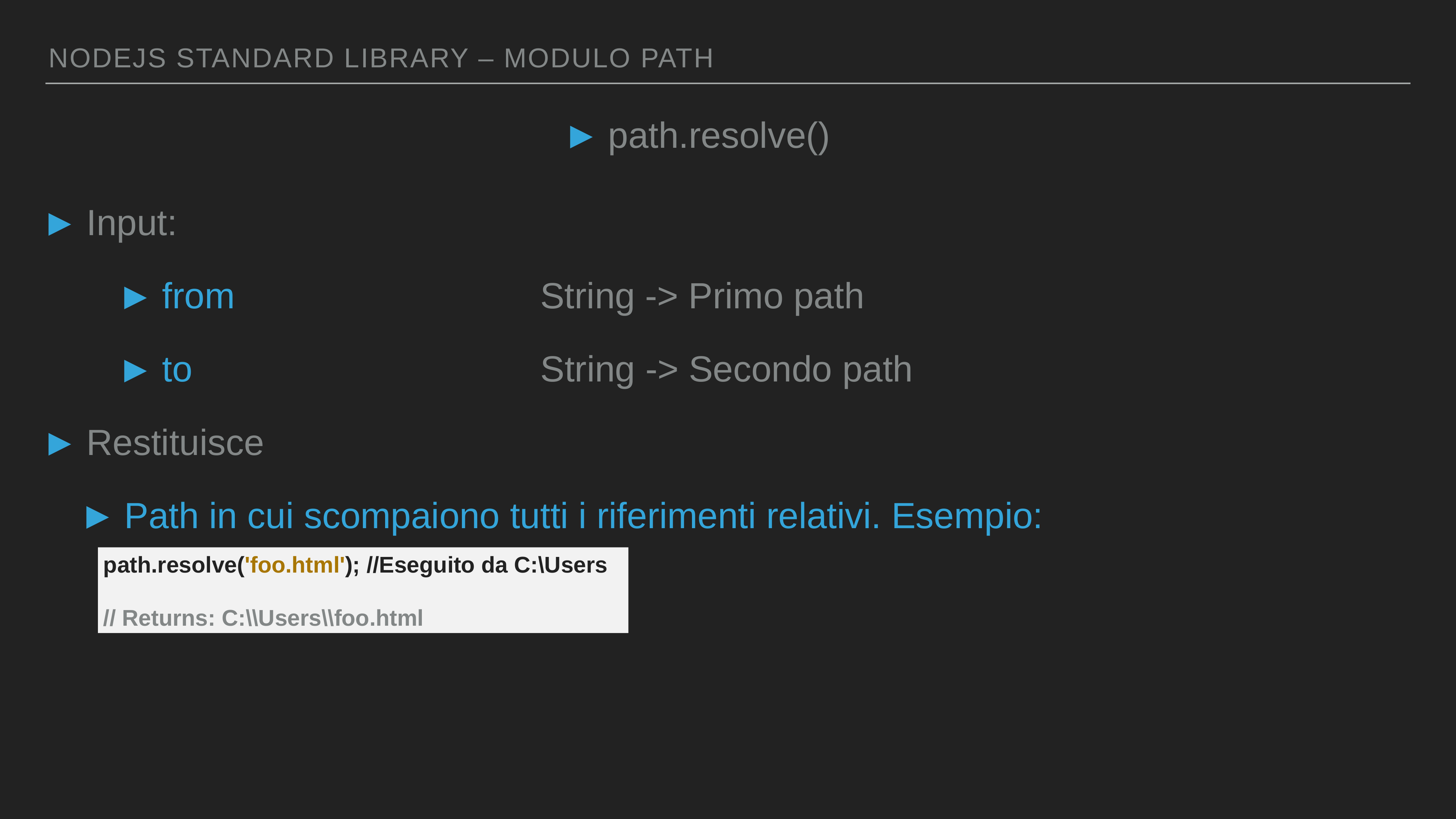

Nodejs standArd library – MODULO PATH
path.resolve()
Input:
from 					     String -> Primo path
to						     String -> Secondo path
Restituisce
Path in cui scompaiono tutti i riferimenti relativi. Esempio:

path.resolve('foo.html'); //Eseguito da C:\Users
// Returns: C:\\Users\\foo.html